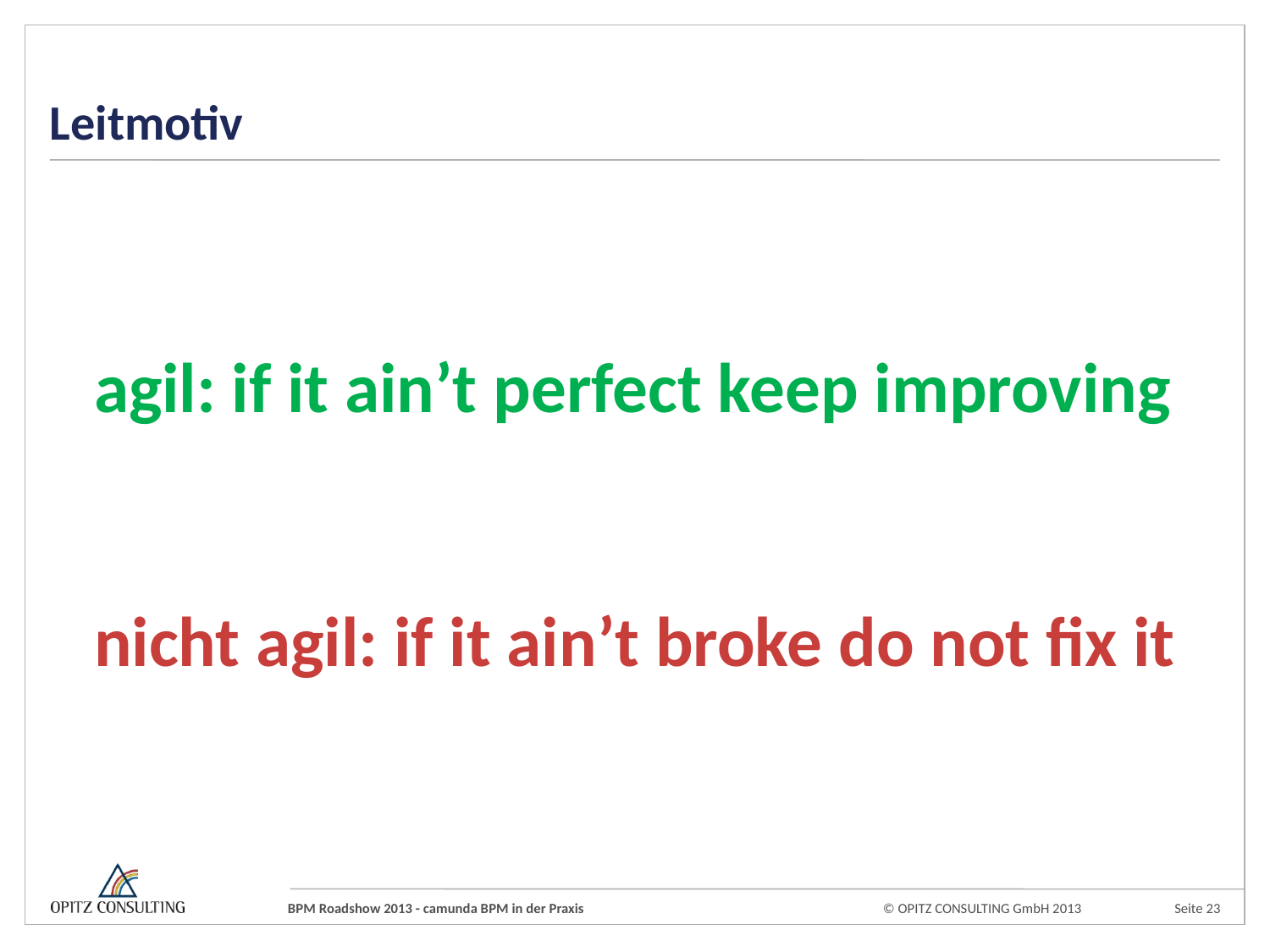

# Leitmotiv
agil: if it ain’t perfect keep improving

nicht agil: if it ain’t broke do not fix it